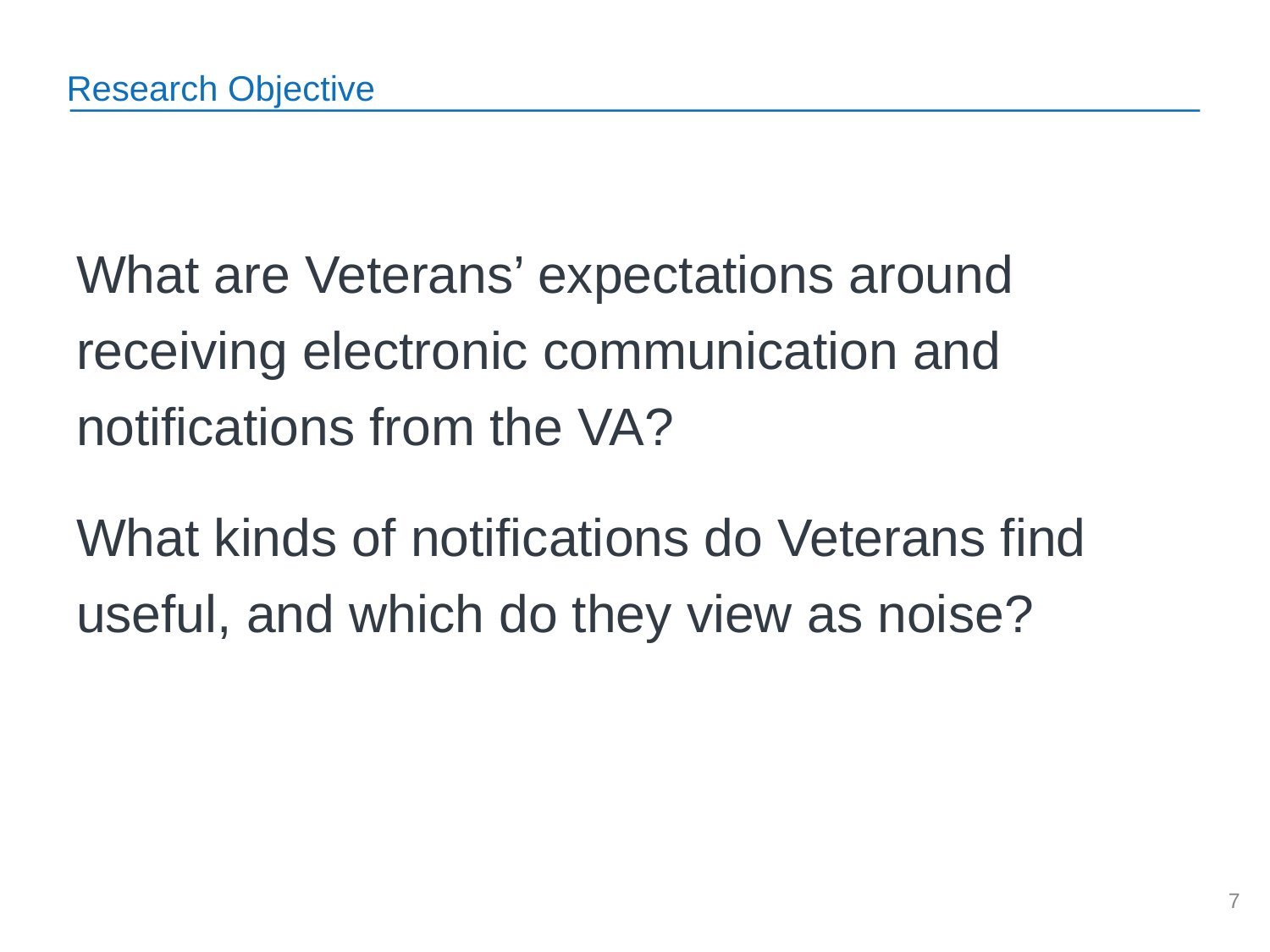

Research Objective

What are Veterans’ expectations around receiving electronic communication and notifications from the VA?
What kinds of notifications do Veterans find useful, and which do they view as noise?
7